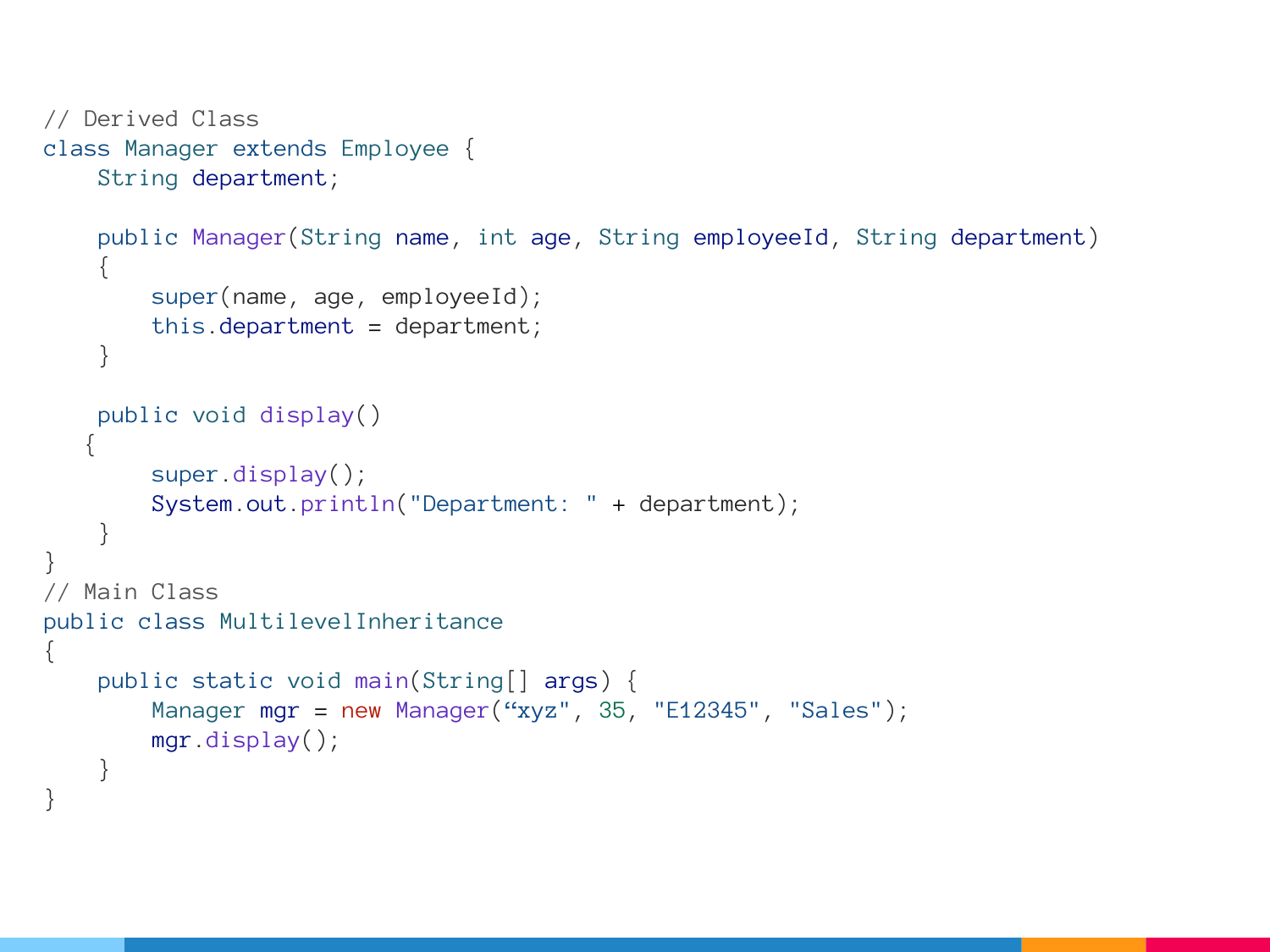

// Derived Class
class Manager extends Employee {
    String department;
    public Manager(String name, int age, String employeeId, String department)
    {
        super(name, age, employeeId);
        this.department = department;
    }
    public void display()
   {
        super.display();
        System.out.println("Department: " + department);
    }
}
// Main Class
public class MultilevelInheritance
{
    public static void main(String[] args) {
        Manager mgr = new Manager(“xyz", 35, "E12345", "Sales");
        mgr.display();
    }
}